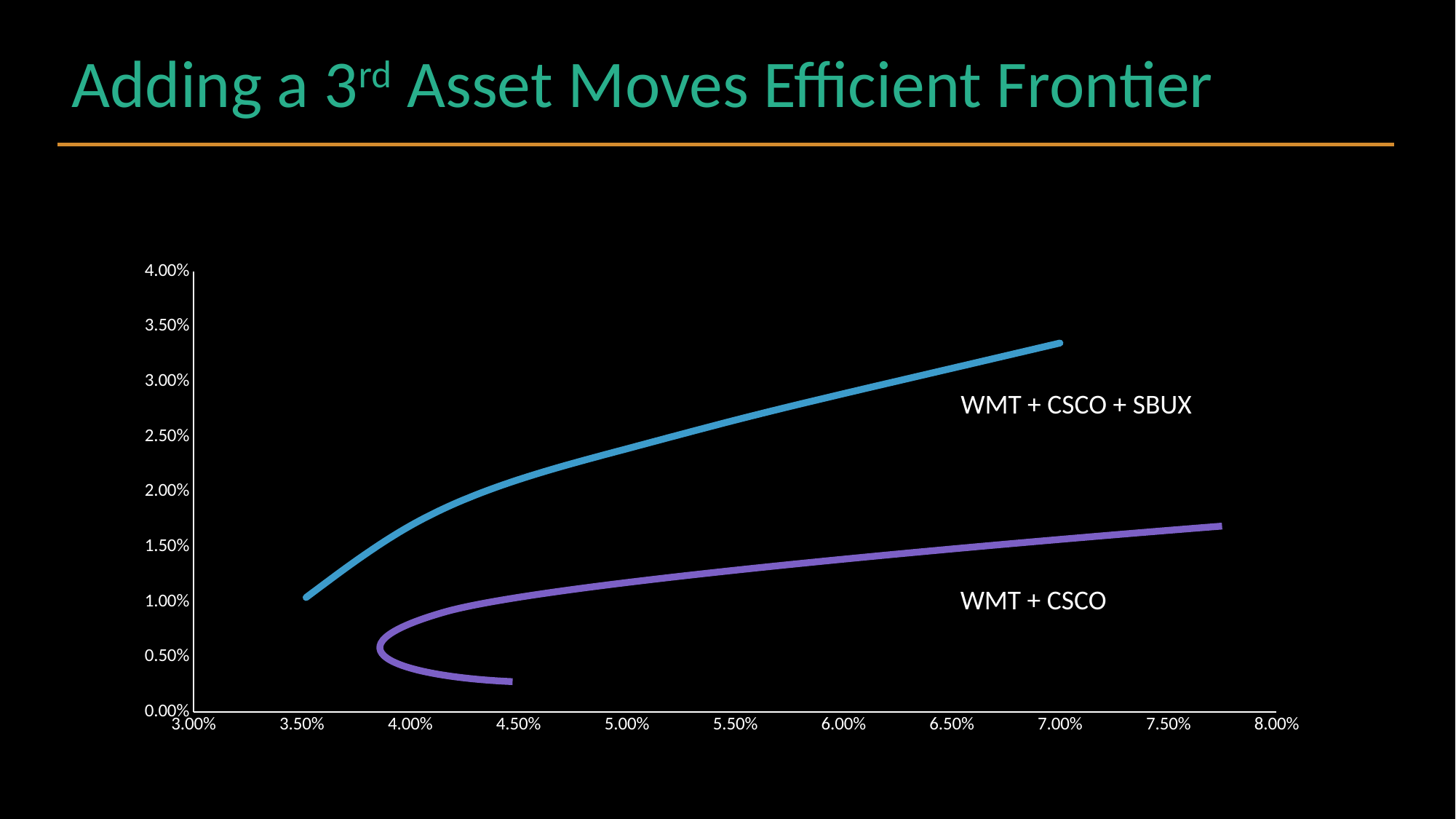

# Adding a 3rd Asset Moves Efficient Frontier

### Chart

| Category |  |
|---|---|
WMT + CSCO + SBUX

WMT + CSCO